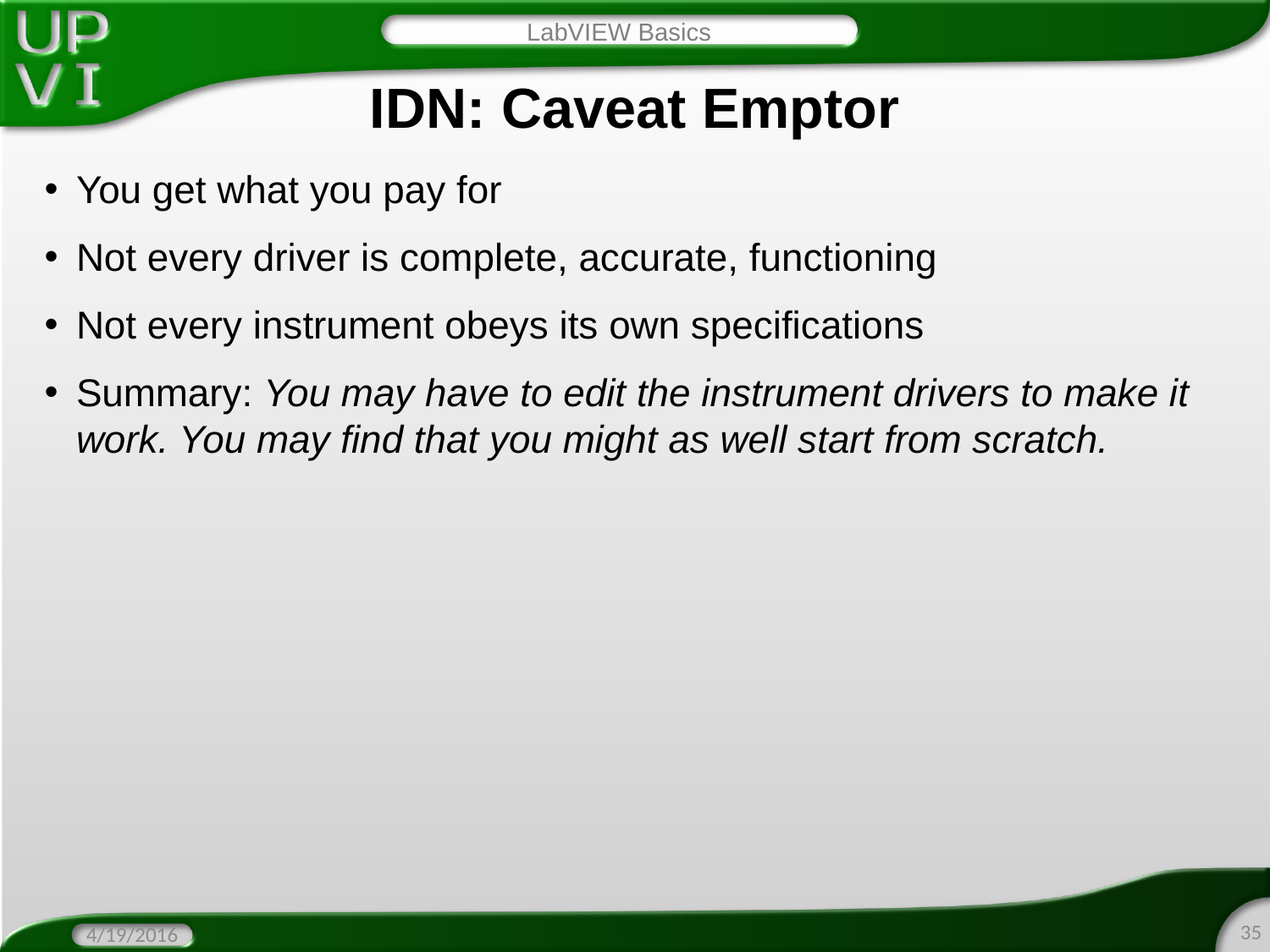

LabVIEW Basics
# IDN: Caveat Emptor
You get what you pay for
Not every driver is complete, accurate, functioning
Not every instrument obeys its own specifications
Summary: You may have to edit the instrument drivers to make it work. You may find that you might as well start from scratch.
35
4/19/2016